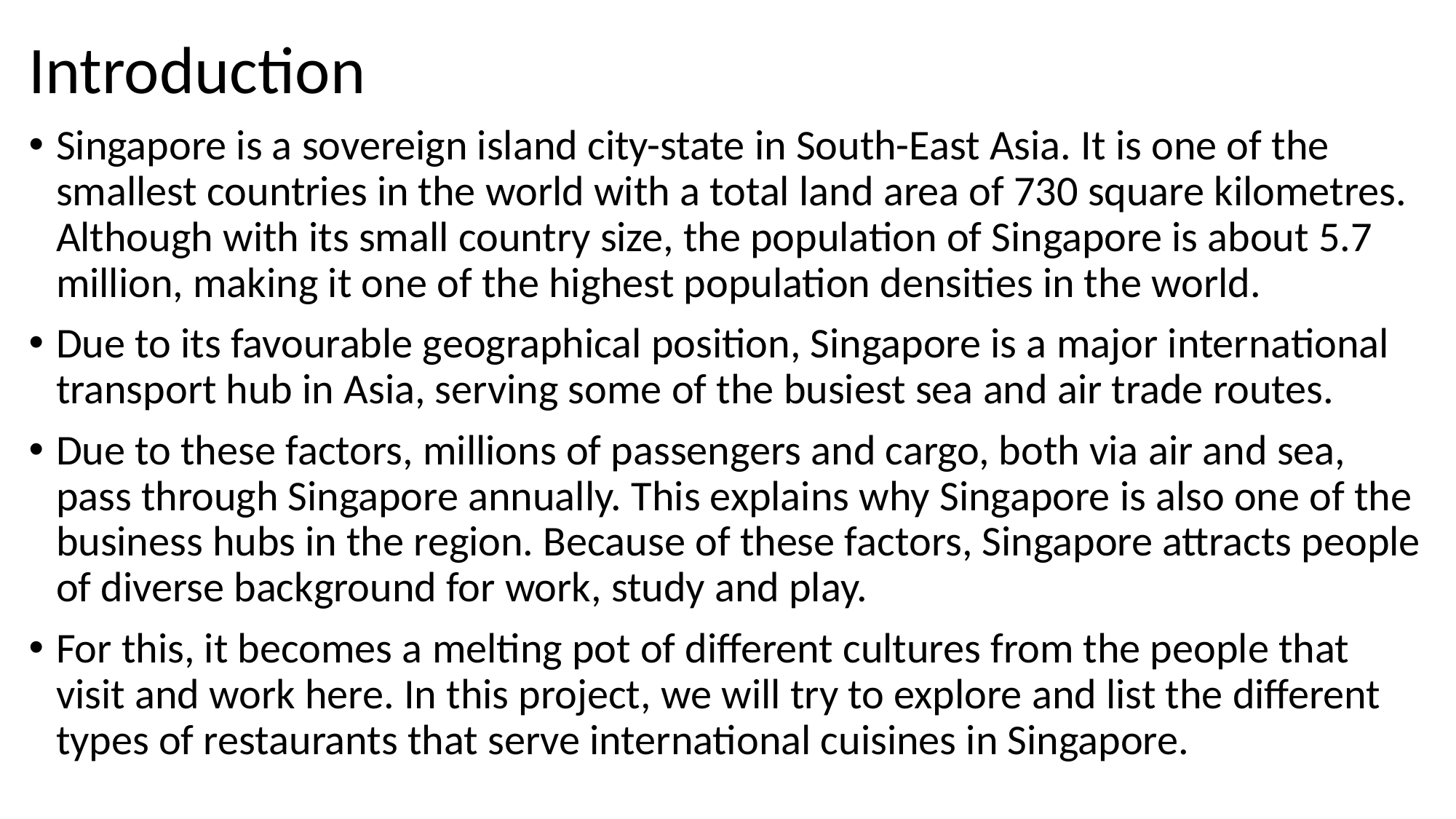

# Introduction
Singapore is a sovereign island city-state in South-East Asia. It is one of the smallest countries in the world with a total land area of 730 square kilometres. Although with its small country size, the population of Singapore is about 5.7 million, making it one of the highest population densities in the world.
Due to its favourable geographical position, Singapore is a major international transport hub in Asia, serving some of the busiest sea and air trade routes.
Due to these factors, millions of passengers and cargo, both via air and sea, pass through Singapore annually. This explains why Singapore is also one of the business hubs in the region. Because of these factors, Singapore attracts people of diverse background for work, study and play.
For this, it becomes a melting pot of different cultures from the people that visit and work here. In this project, we will try to explore and list the different types of restaurants that serve international cuisines in Singapore.